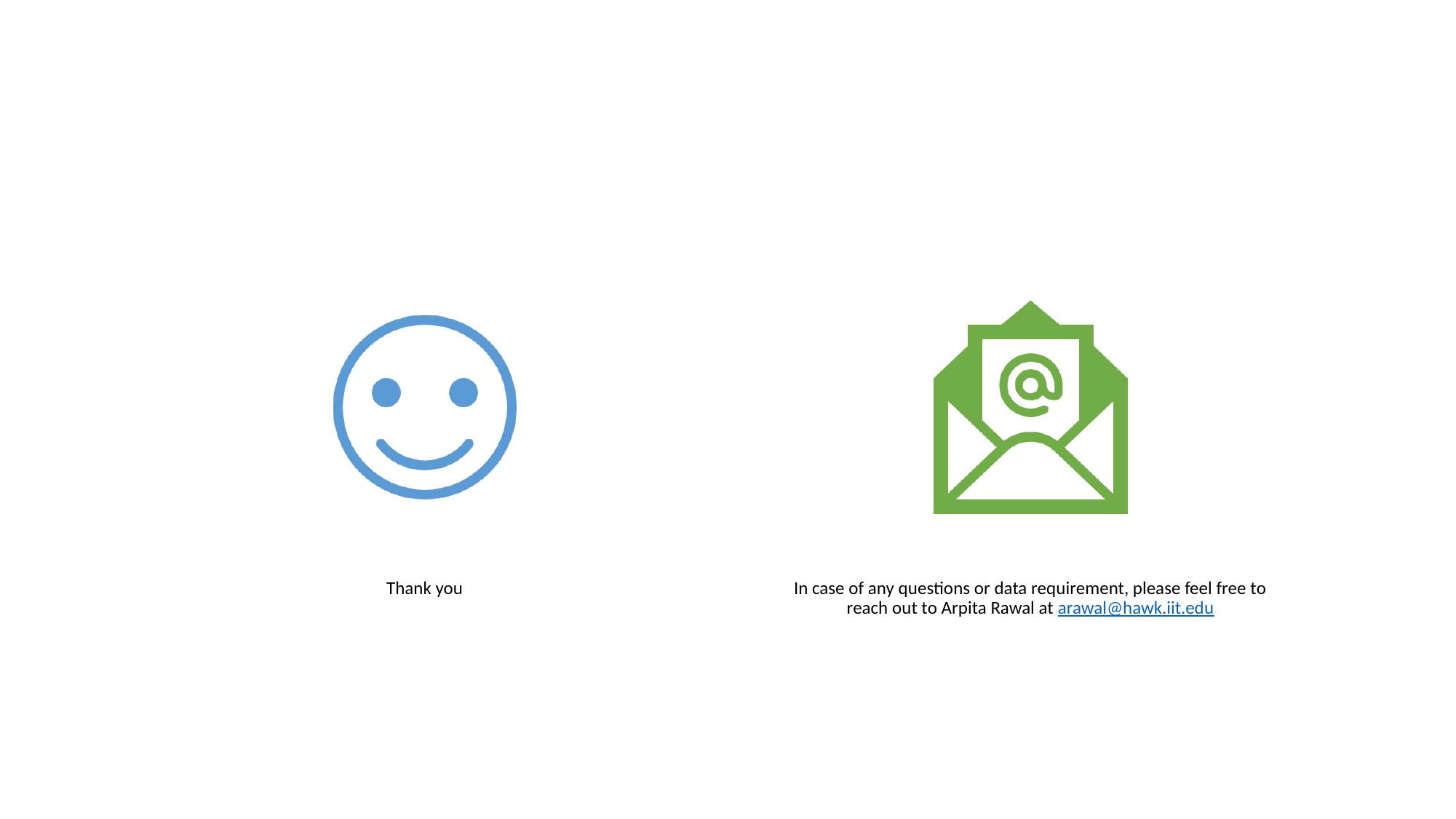

Thank you
In case of any questions or data requirement, please feel free to reach out to Arpita Rawal at arawal@hawk.iit.edu